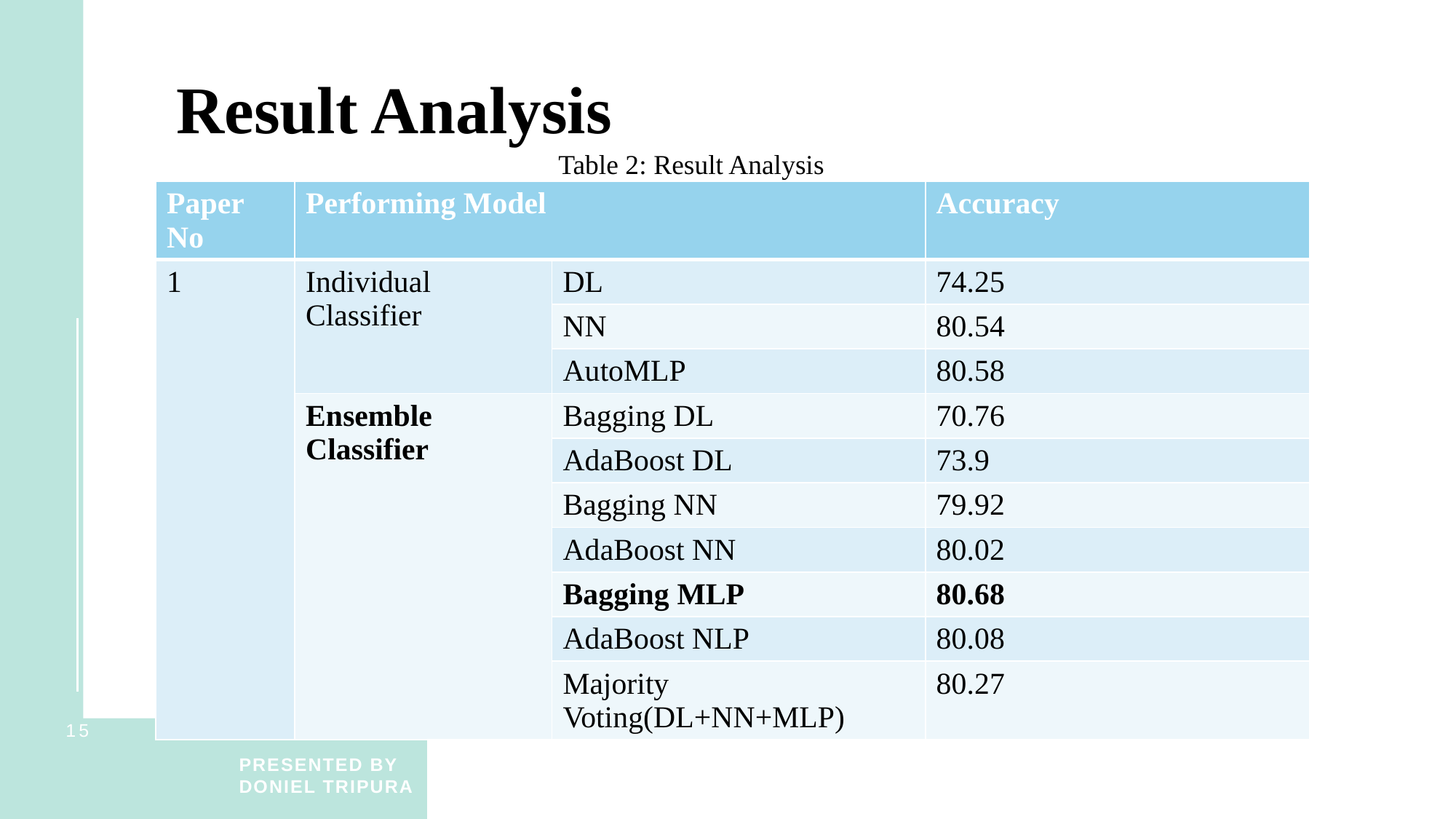

Result Analysis
Table 2: Result Analysis
| Paper No | Performing Model |  | Accuracy |
| --- | --- | --- | --- |
| 1 | Individual Classifier | DL | 74.25 |
|  |  | NN | 80.54 |
|  |  | AutoMLP | 80.58 |
|  | Ensemble Classifier | Bagging DL | 70.76 |
|  |  | AdaBoost DL | 73.9 |
|  |  | Bagging NN | 79.92 |
|  |  | AdaBoost NN | 80.02 |
|  |  | Bagging MLP | 80.68 |
|  |  | AdaBoost NLP | 80.08 |
|  |  | Majority Voting(DL+NN+MLP) | 80.27 |

15
Presented by Doniel Tripura